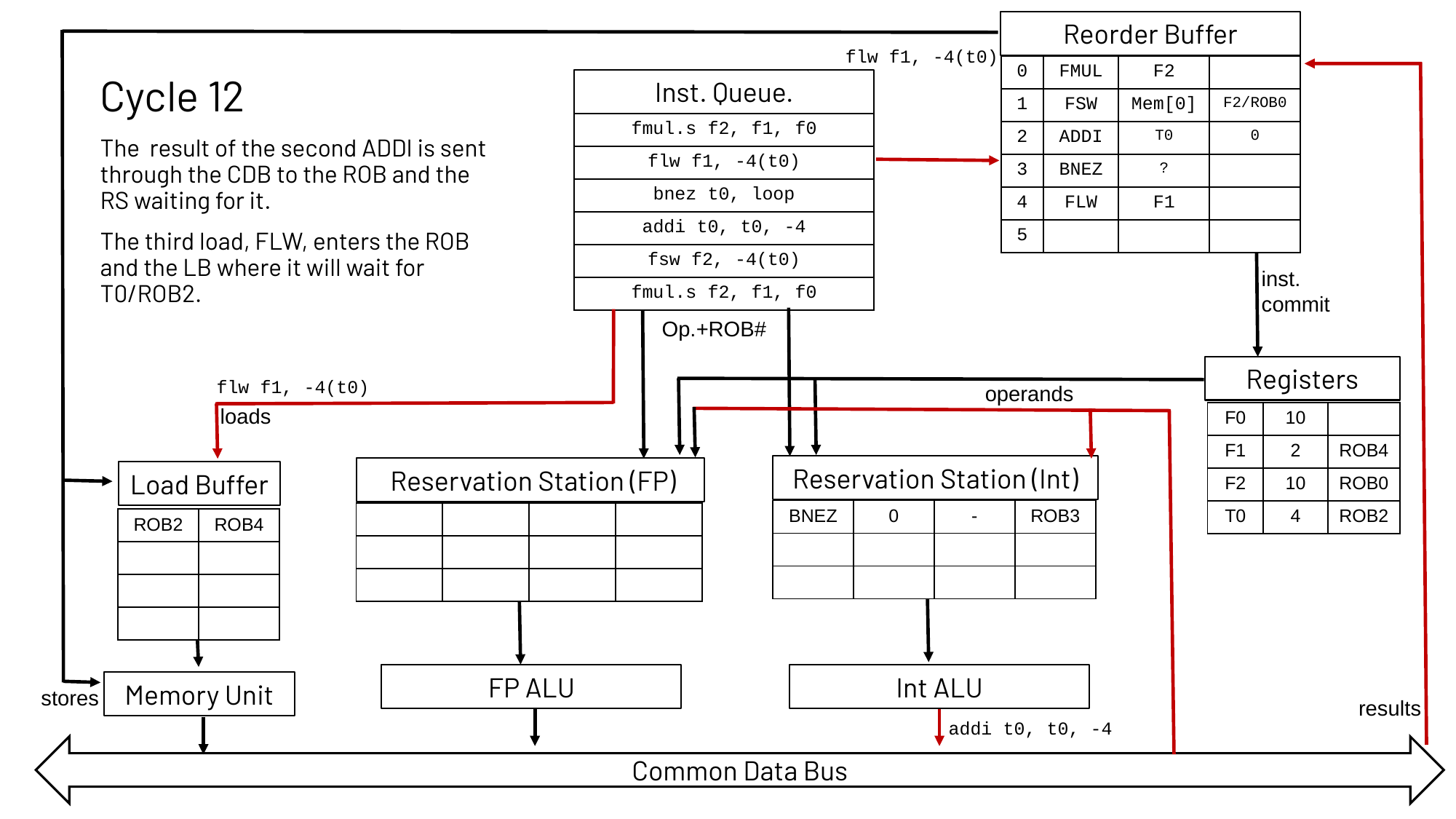

Reorder Buffer
flw f1, -4(t0)
| 0 | FMUL | F2 |  |
| --- | --- | --- | --- |
| 1 | FSW | Mem[0] | F2/ROB0 |
| 2 | ADDI | T0 | 0 |
| 3 | BNEZ | ? |  |
| 4 | FLW | F1 |  |
| 5 |  |  |  |
Cycle 12
The  result of the second ADDI is sent through the CDB to the ROB and the RS waiting for it.
The third load, FLW, enters the ROB and the LB where it will wait for T0/ROB2.

Inst. Queue.
| fmul.s f2, f1, f0 |
| --- |
| flw f1, -4(t0) |
| bnez t0, loop |
| addi t0, t0, -4 |
| fsw f2, -4(t0) |
| fmul.s f2, f1, f0 |
inst.
commit
Op.+ROB#
Registers
flw f1, -4(t0)
operands
loads
| F0 | 10 |  |
| --- | --- | --- |
| F1 | 2 | ROB4 |
| F2 | 10 | ROB0 |
| T0 | 4 | ROB2 |
Reservation Station (Int)
 Reservation Station (FP)
Load Buffer
| BNEZ | 0 | - | ROB3 |
| --- | --- | --- | --- |
|  |  |  |  |
|  |  |  |  |
|  |  |  |  |
| --- | --- | --- | --- |
|  |  |  |  |
|  |  |  |  |
| ROB2 | ROB4 |
| --- | --- |
|  |  |
|  |  |
|  |  |
FP ALU
Int ALU
Memory Unit
stores
results
addi t0, t0, -4
Common Data Bus